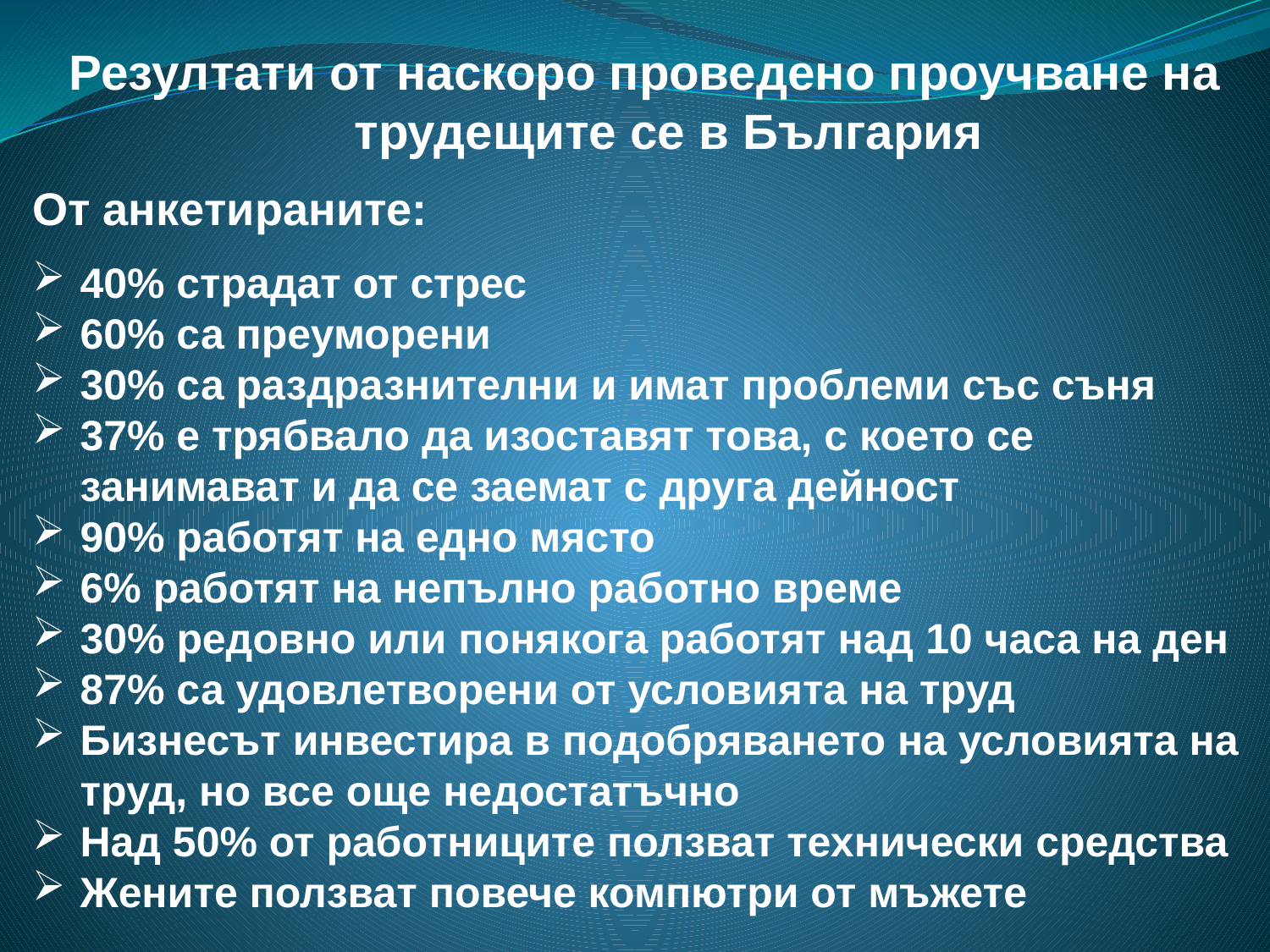

Резултати от наскоро проведено проучване на трудещите се в България

От анкетираните:

40% страдат от стрес
60% са преуморени
30% са раздразнителни и имат проблеми със съня
37% е трябвало да изоставят това, с което се занимават и да се заемат с друга дейност
90% работят на едно място
6% работят на непълно работно време
30% редовно или понякога работят над 10 часа на ден
87% са удовлетворени от условията на труд
Бизнесът инвестира в подобряването на условията на труд, но все още недостатъчно
Над 50% от работниците ползват технически средства
Жените ползват повече компютри от мъжете